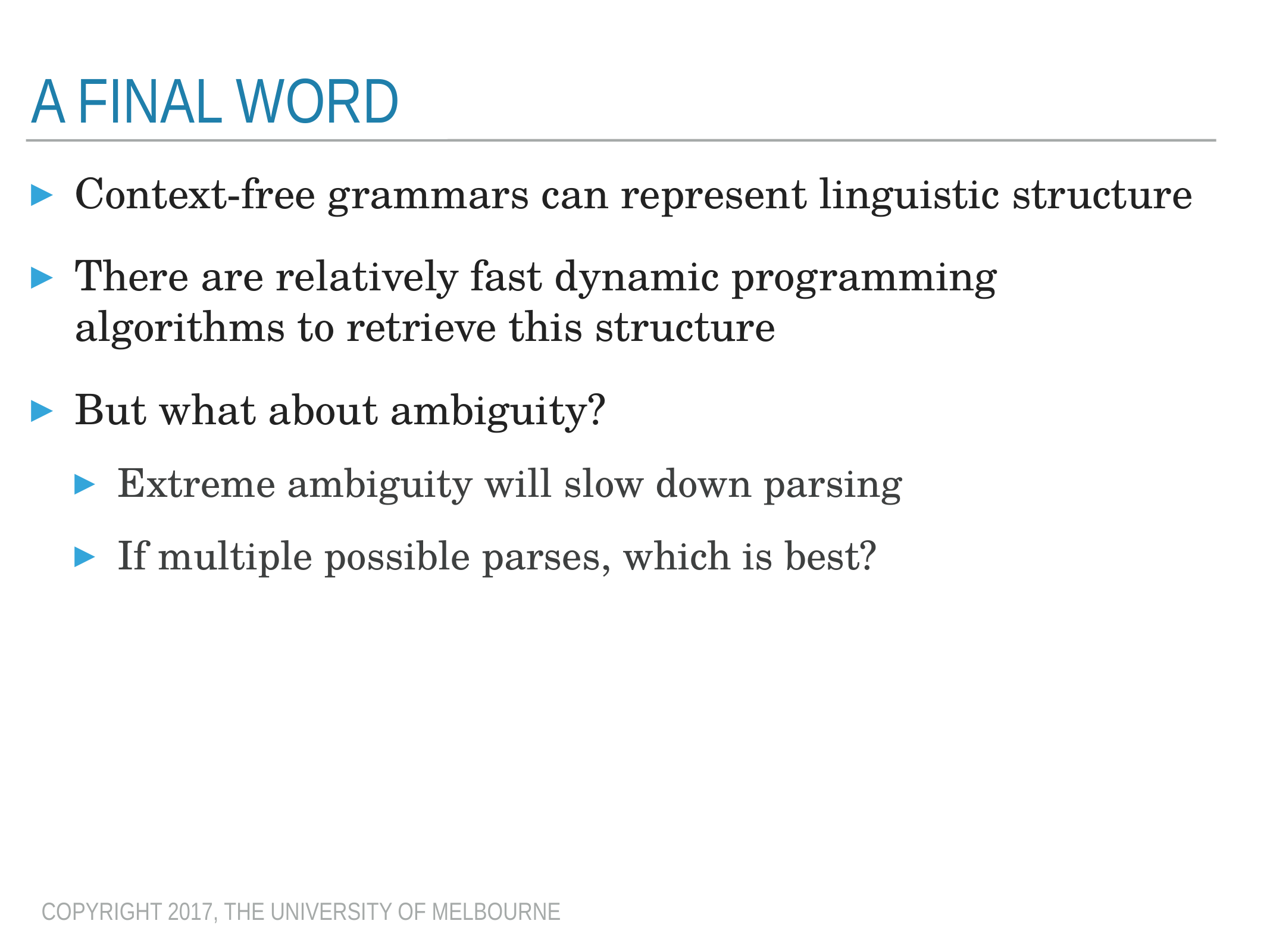

# A final word
Context-free grammars can represent linguistic structure
There are relatively fast dynamic programming algorithms to retrieve this structure
But what about ambiguity?
Extreme ambiguity will slow down parsing
If multiple possible parses, which is best?